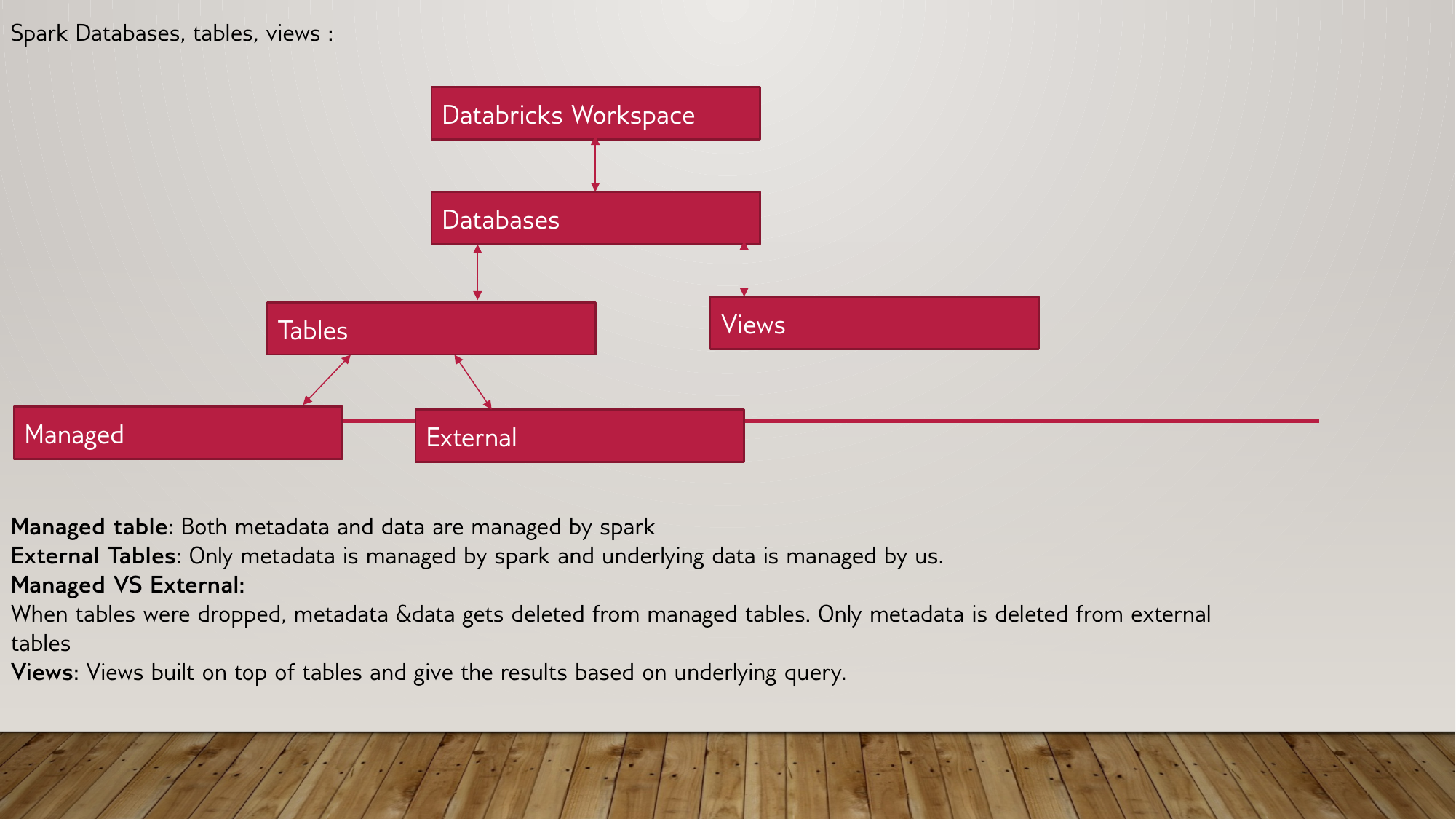

Spark Databases, tables, views :

Managed table: Both metadata and data are managed by spark
External Tables: Only metadata is managed by spark and underlying data is managed by us.
Managed VS External:
When tables were dropped, metadata &data gets deleted from managed tables. Only metadata is deleted from external tables
Views: Views built on top of tables and give the results based on underlying query.

Databricks Workspace
Databases
Views
Tables
Managed
External